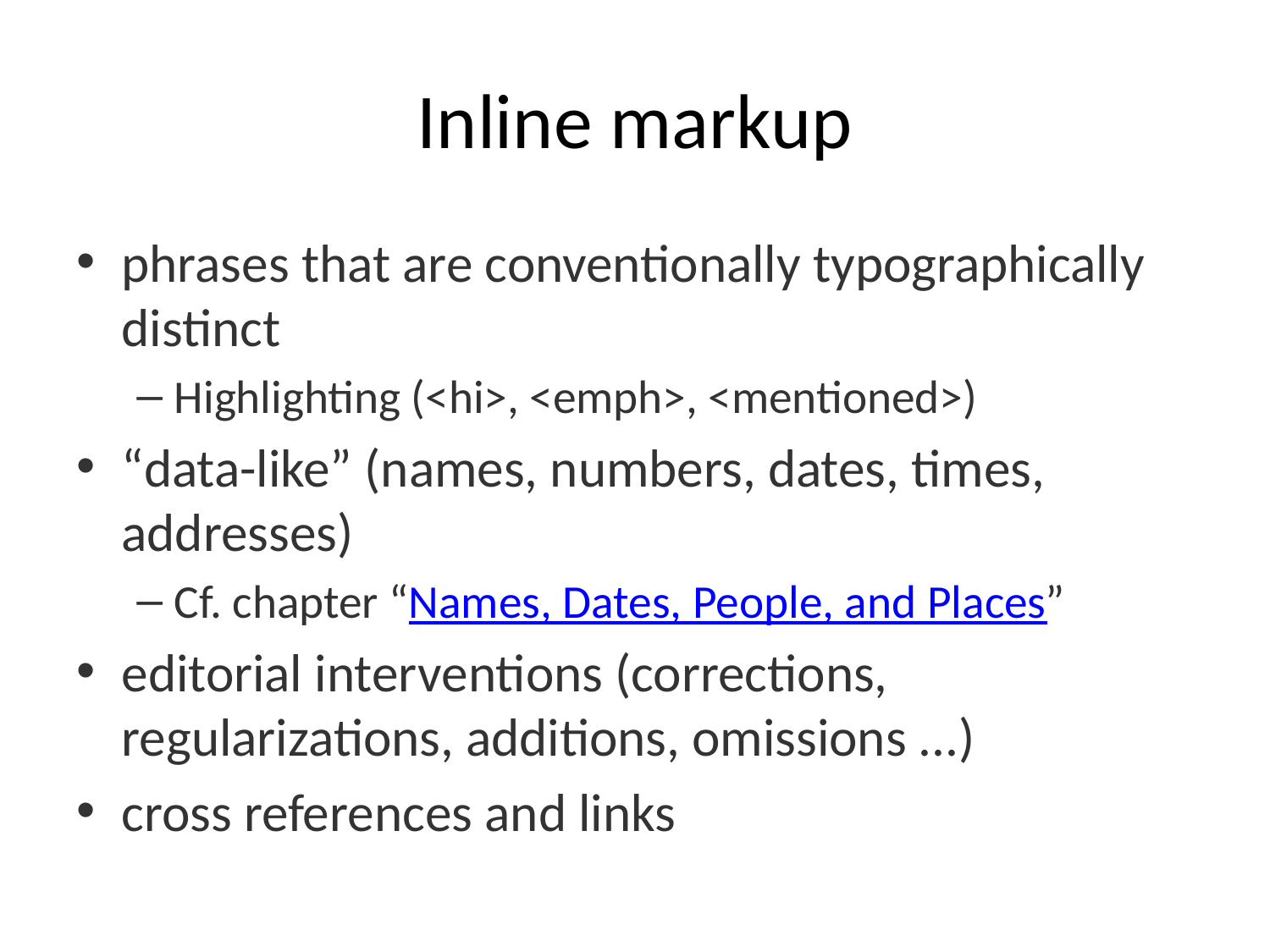

# Inline markup
phrases that are conventionally typographically distinct
Highlighting (<hi>, <emph>, <mentioned>)
“data-like” (names, numbers, dates, times, addresses)
Cf. chapter “Names, Dates, People, and Places”
editorial interventions (corrections, regularizations, additions, omissions ...)
cross references and links